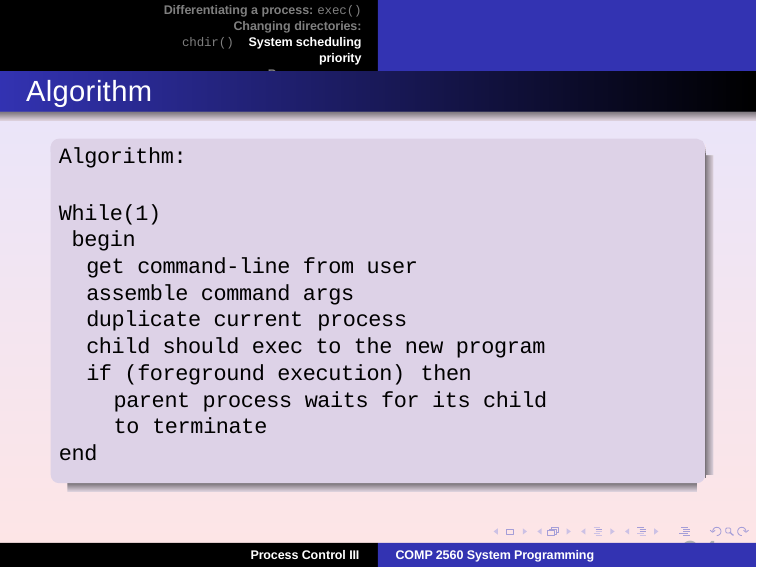

Differentiating a process: exec()  Changing directories: chdir()  System scheduling priority
Process groups

Algorithm

Algorithm:

While(1)  begin
get command-line from user  assemble command args  duplicate current process
child should exec to the new program  if (foreground execution) then
parent process waits for its child  to terminate
end

24

Process Control III
COMP 2560 System Programming